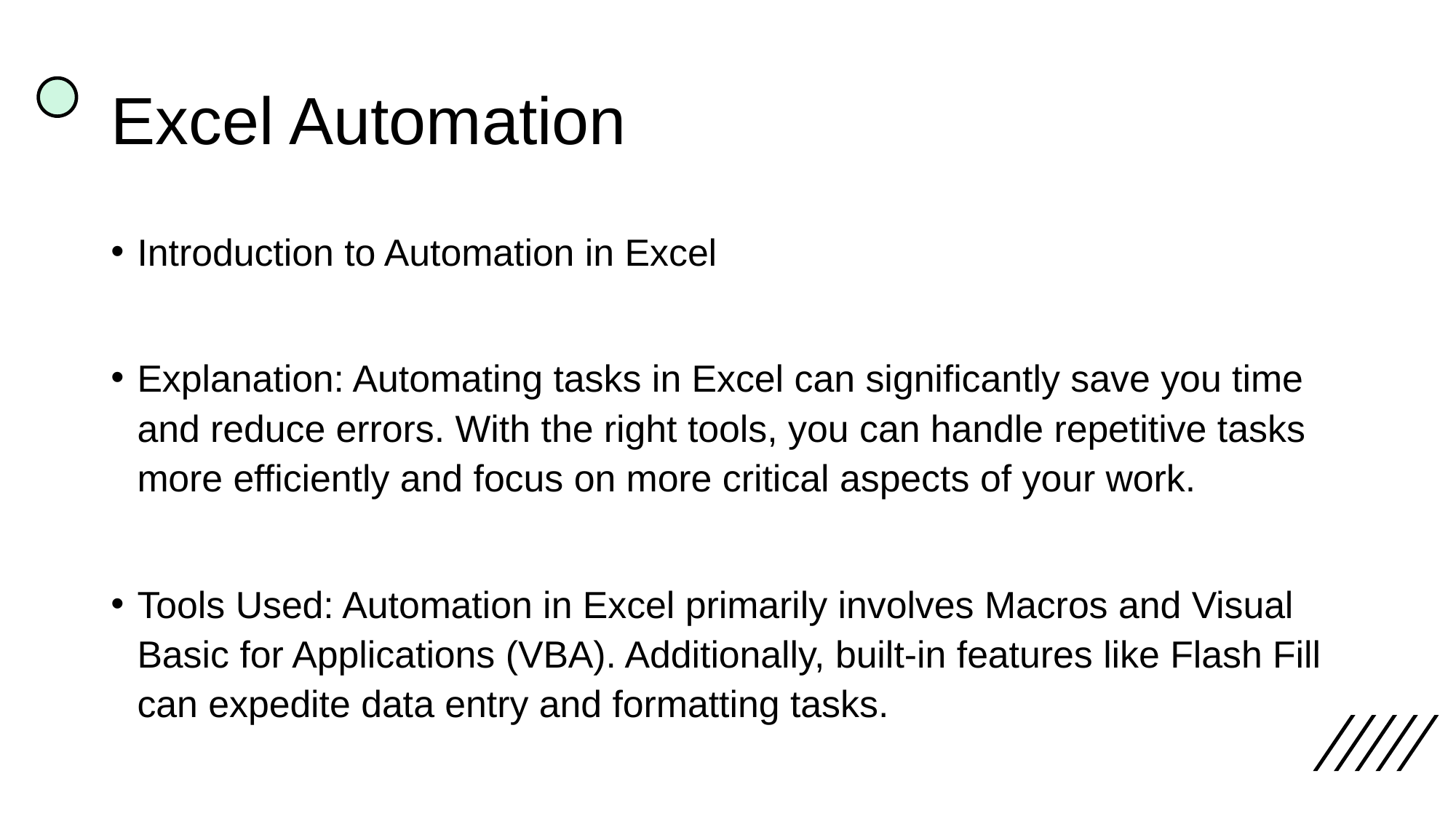

# Excel Automation
Introduction to Automation in Excel

Explanation: Automating tasks in Excel can significantly save you time and reduce errors. With the right tools, you can handle repetitive tasks more efficiently and focus on more critical aspects of your work.

Tools Used: Automation in Excel primarily involves Macros and Visual Basic for Applications (VBA). Additionally, built-in features like Flash Fill can expedite data entry and formatting tasks.